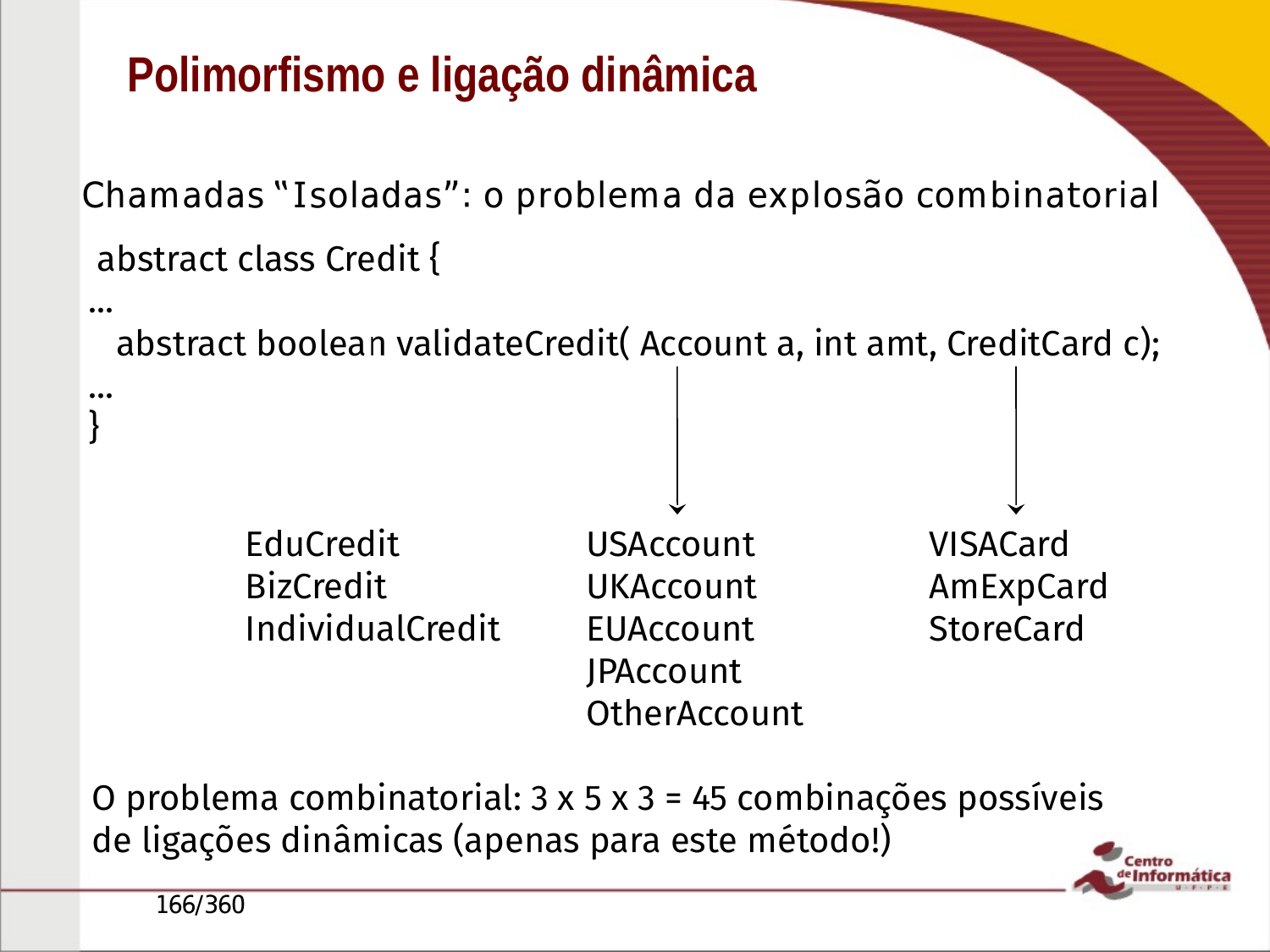

# Polimorfismo e ligação dinâmica
Chamadas “Isoladas”: o problema da explosão combinatorial

 abstract class Credit {
...
   abstract boolean validateCredit( Account a, int amt, CreditCard c);
...
}

USAccount
UKAccount
EUAccount
JPAccount
OtherAccount

EduCredit
BizCredit
IndividualCredit
VISACard
AmExpCard
StoreCard
O problema combinatorial: 3 x 5 x 3 = 45 combinações possíveis
de ligações dinâmicas (apenas para este método!)
166/360